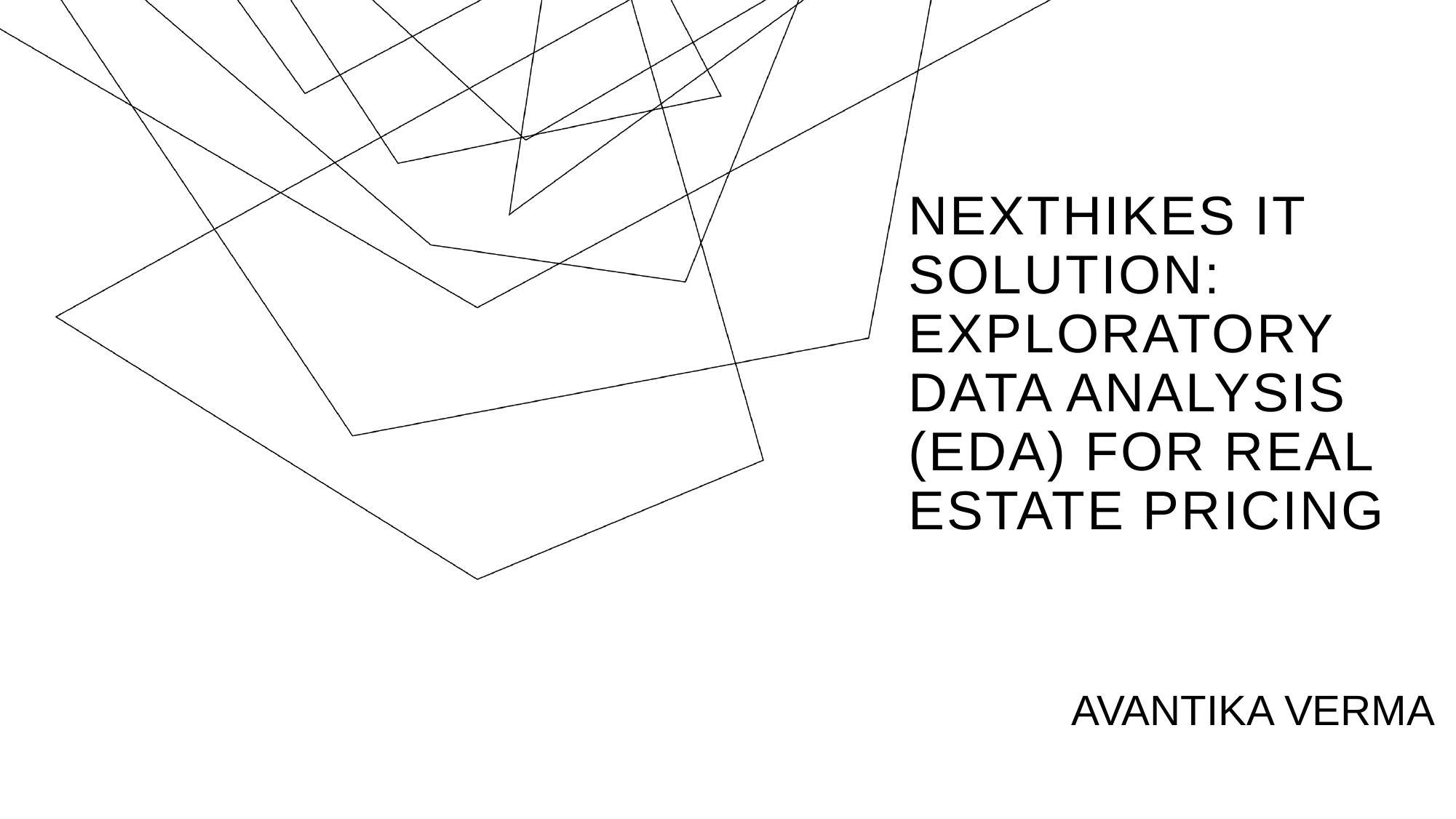

# NextHikes IT Solution: Exploratory Data Analysis (EDA) for Real Estate Pricing
AVANTIKA VERMA